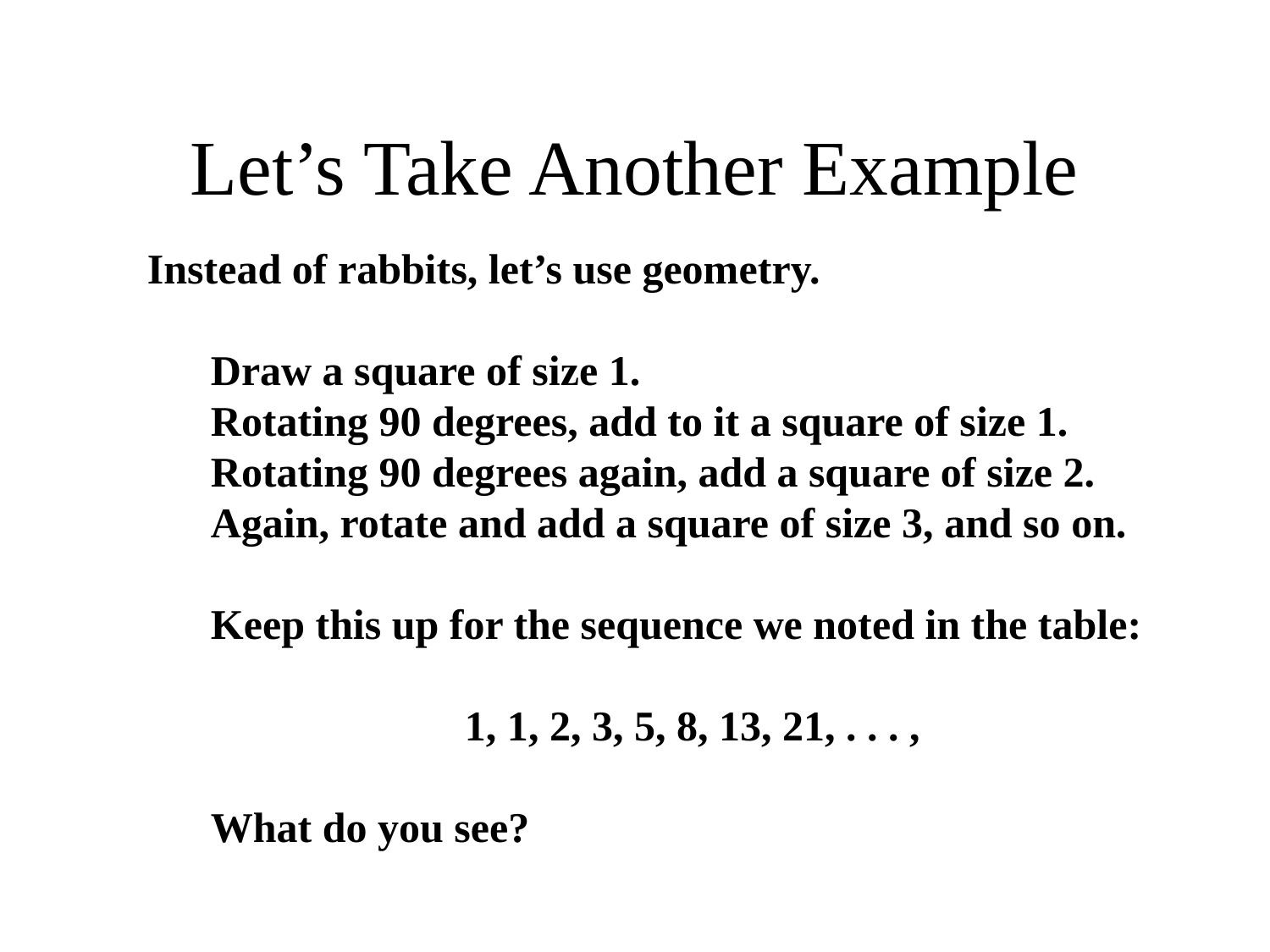

# Let’s Take Another Example
Instead of rabbits, let’s use geometry.

Draw a square of size 1.
Rotating 90 degrees, add to it a square of size 1.
Rotating 90 degrees again, add a square of size 2.
Again, rotate and add a square of size 3, and so on.

Keep this up for the sequence we noted in the table:

	            1, 1, 2, 3, 5, 8, 13, 21, . . . ,

What do you see?